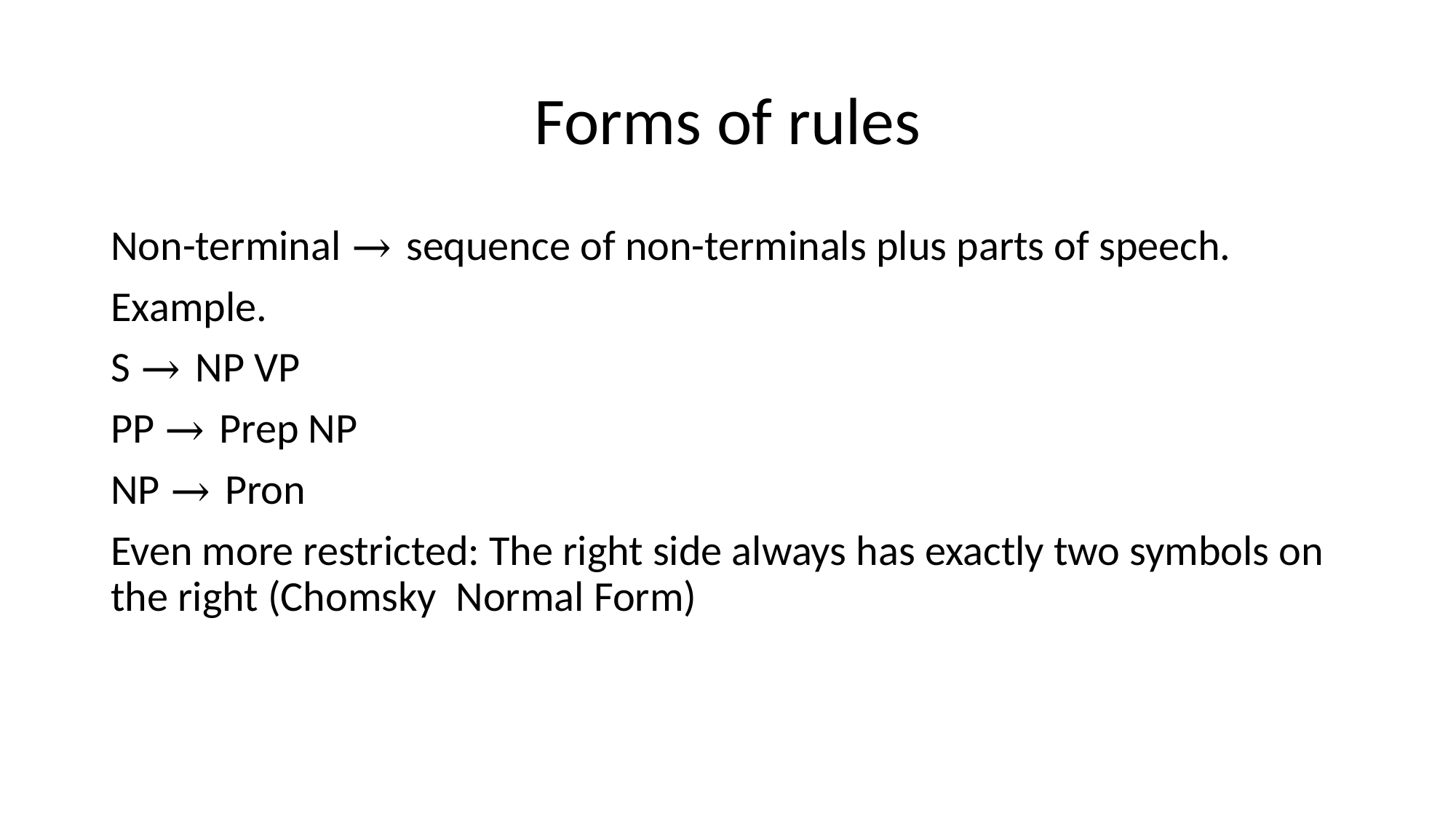

# Forms of rules
Non-terminal → sequence of non-terminals plus parts of speech.
Example.
S → NP VP
PP → Prep NP
NP → Pron
Even more restricted: The right side always has exactly two symbols on the right (Chomsky  Normal Form)